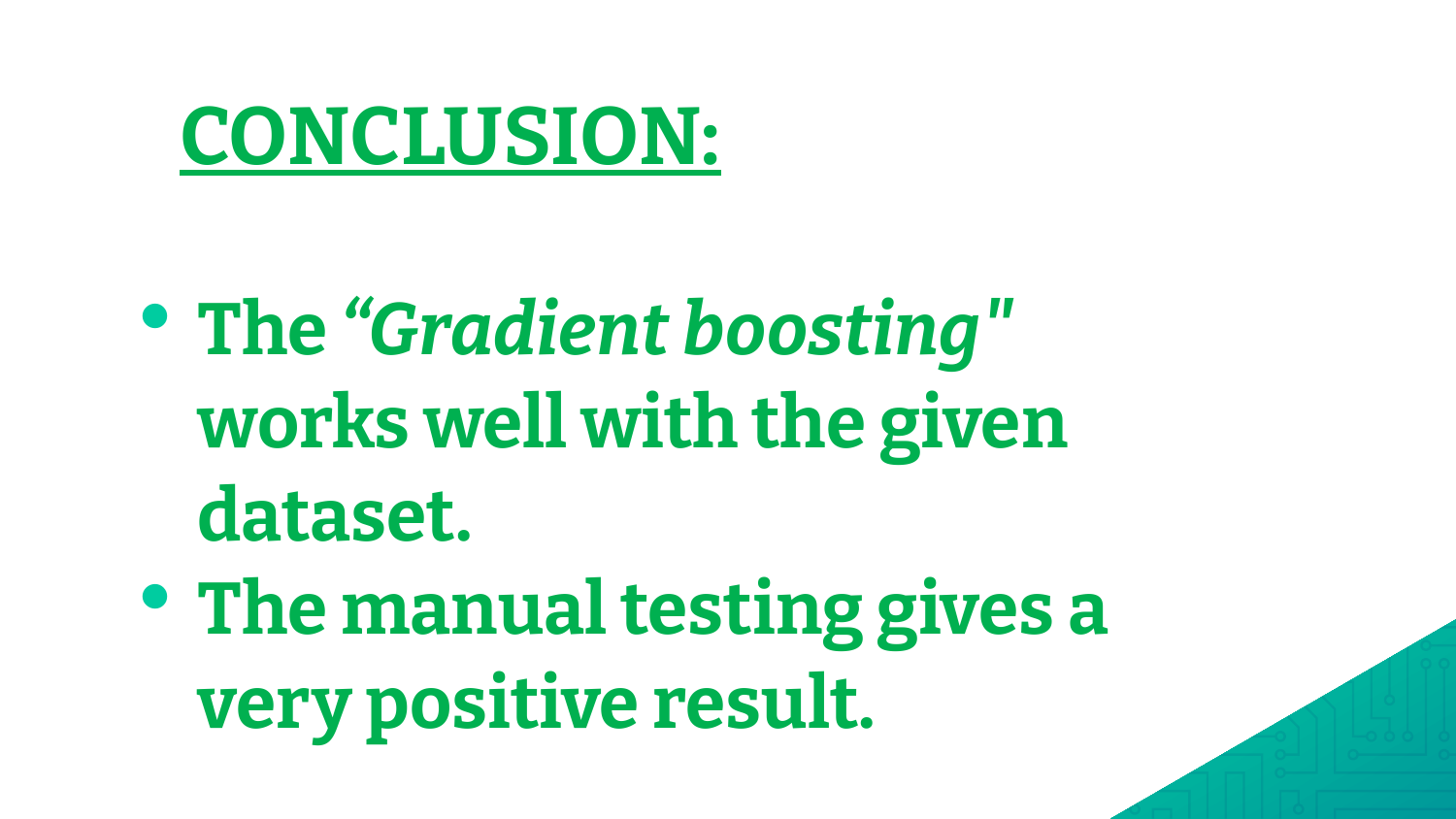

CONCLUSION:

The “Gradient boosting" works well with the given dataset.
The manual testing gives a very positive result.